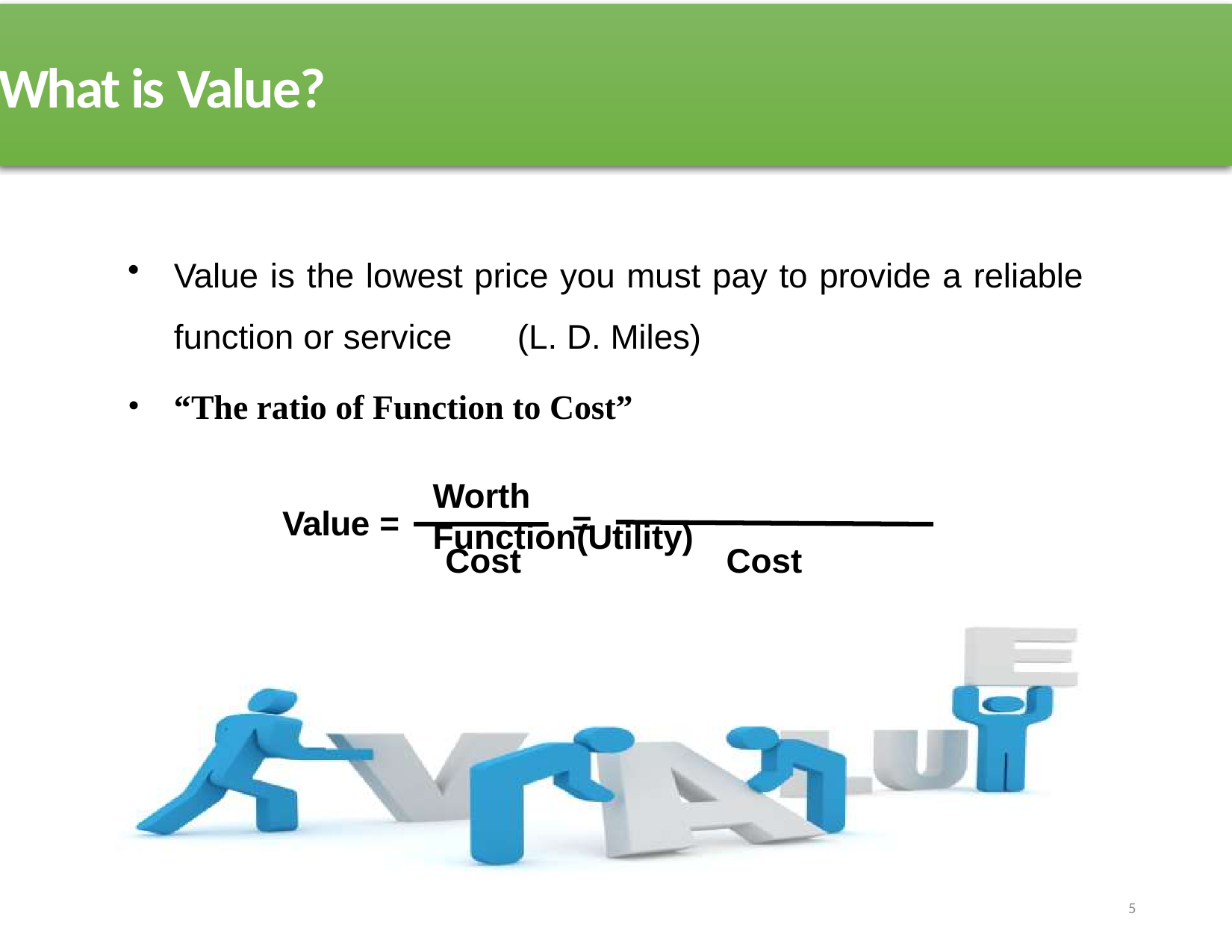

# What is Value?

Value is the lowest price you must pay to provide a reliable
function or service	(L. D. Miles)
“The ratio of Function to Cost”

Worth	Function(Utility)
=
Value =

Cost	Cost

5